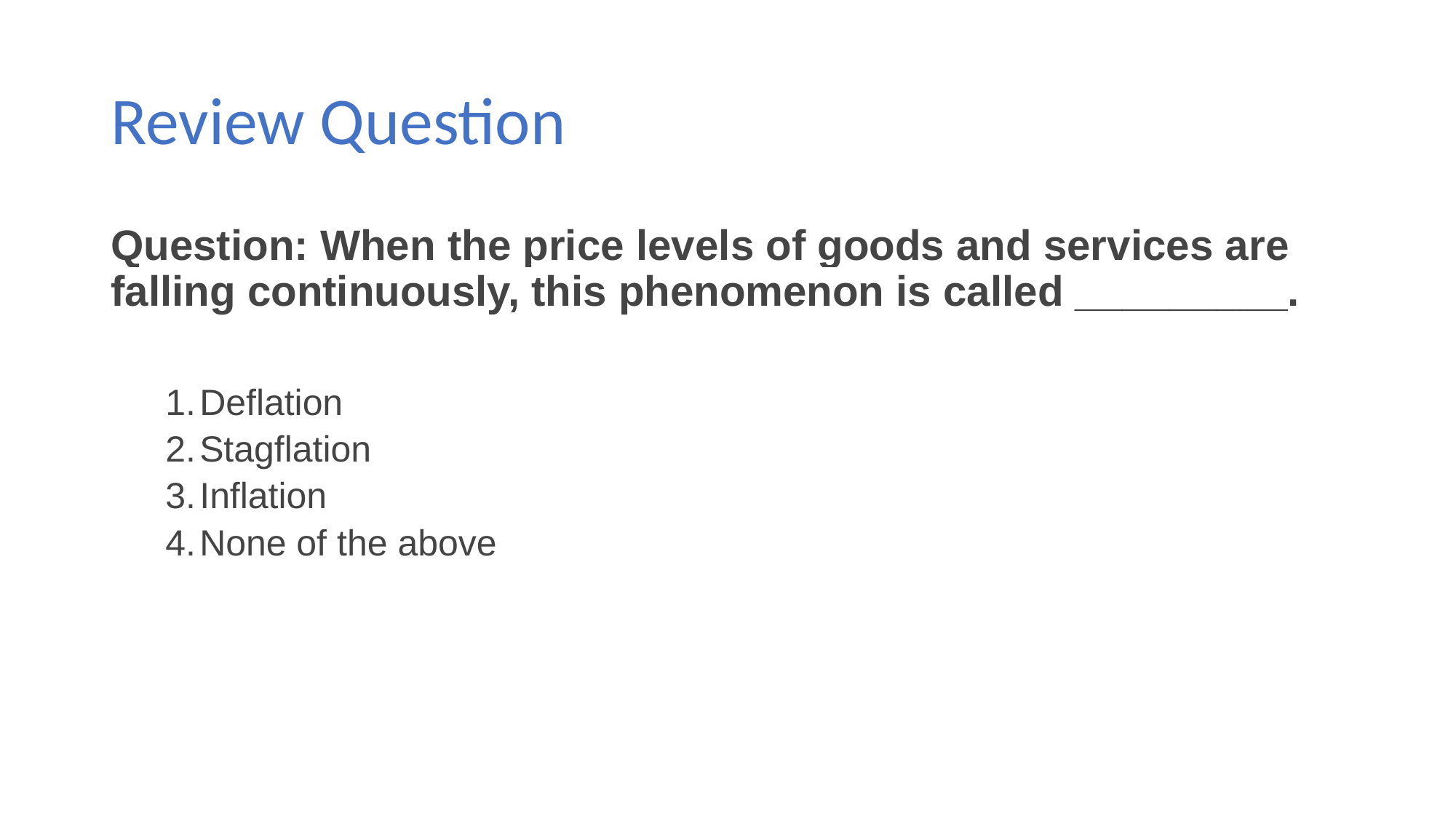

# Review Question
Question: When the price levels of goods and services are falling continuously, this phenomenon is called _________.

Deflation
Stagflation
Inflation
None of the above